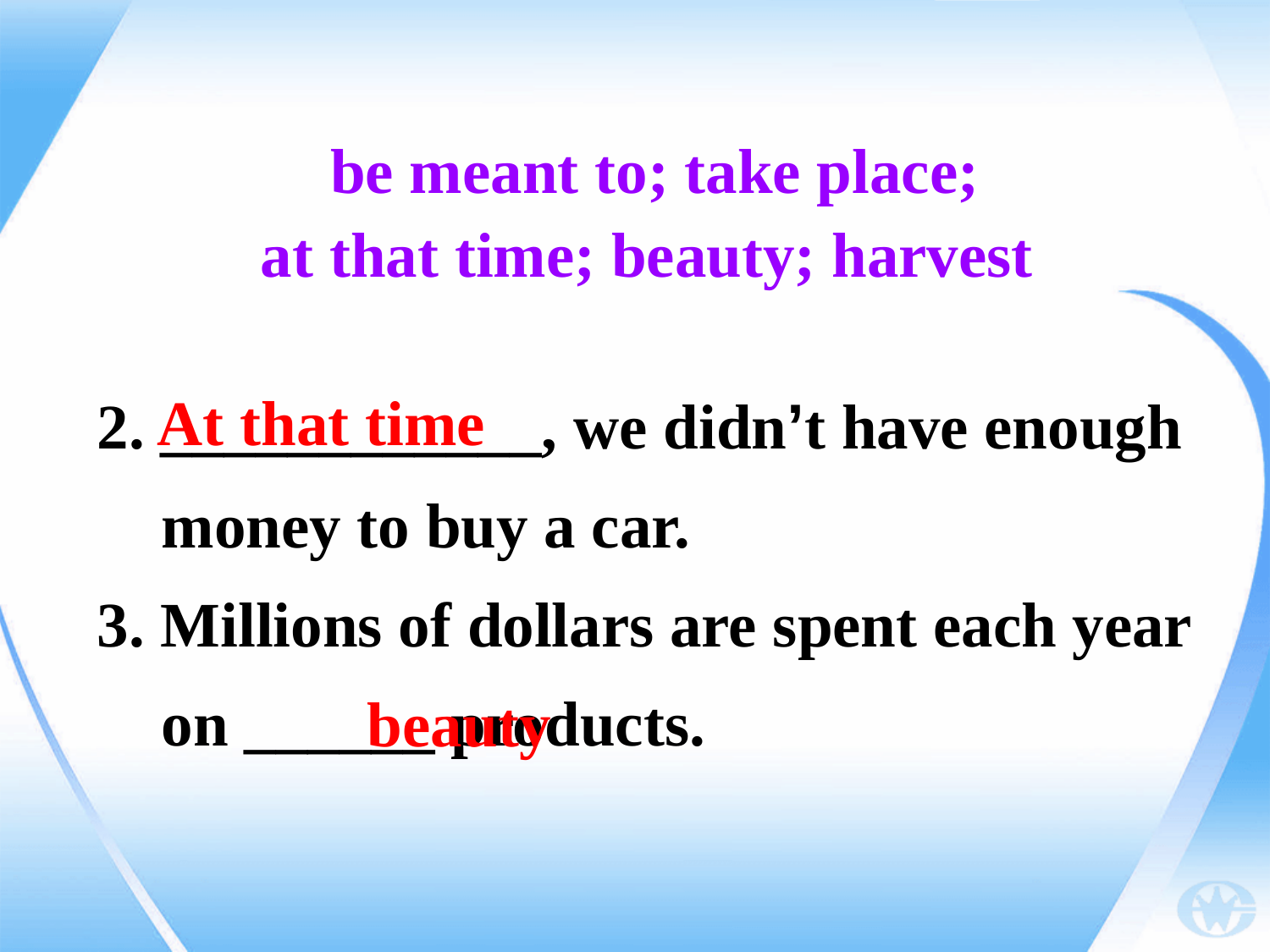

be meant to; take place;
at that time; beauty; harvest
2. ____________, we didn’t have enough money to buy a car.
3. Millions of dollars are spent each year on ______ products.
At that time
beauty